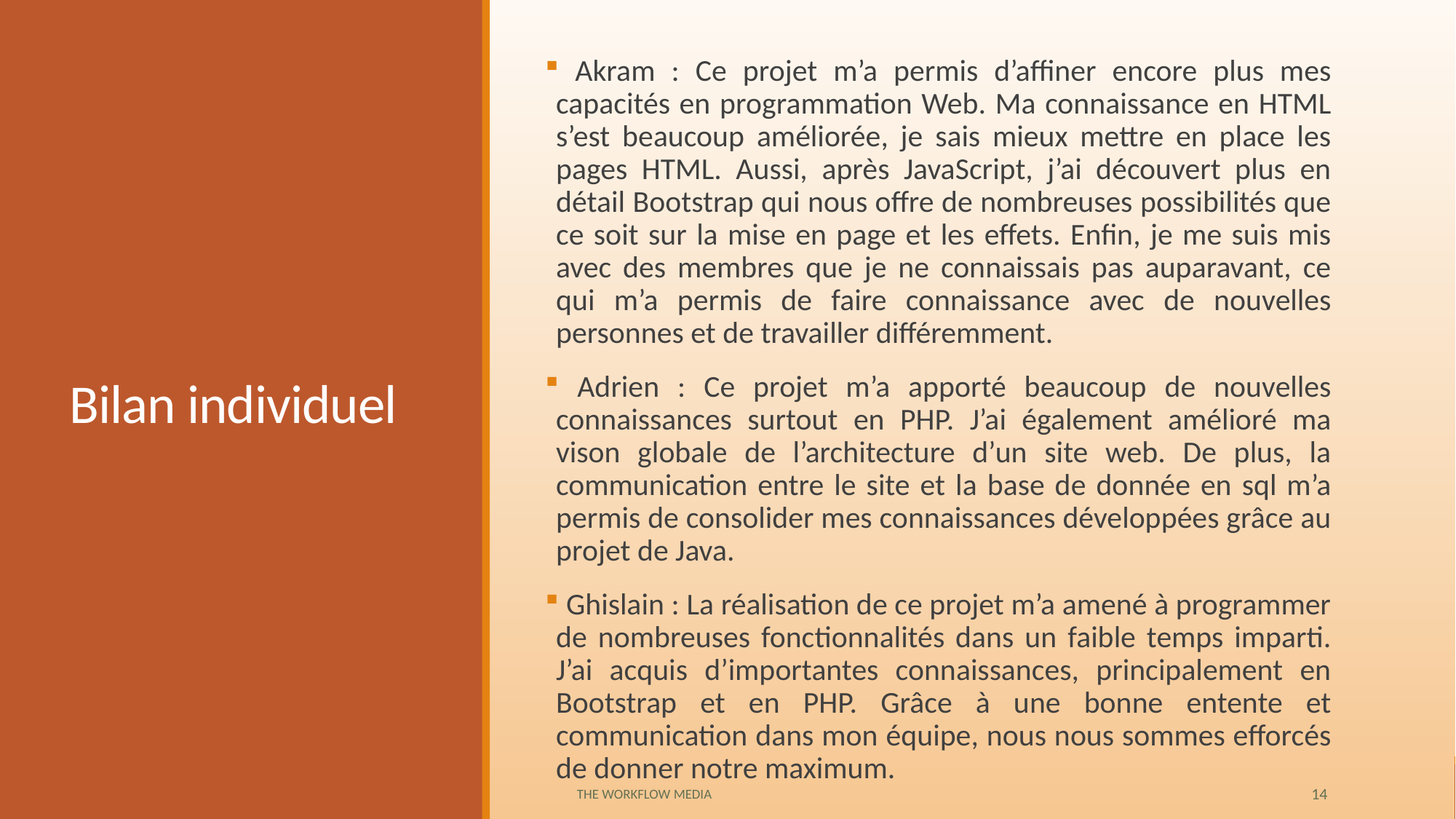

Akram : Ce projet m’a permis d’affiner encore plus mes capacités en programmation Web. Ma connaissance en HTML s’est beaucoup améliorée, je sais mieux mettre en place les pages HTML. Aussi, après JavaScript, j’ai découvert plus en détail Bootstrap qui nous offre de nombreuses possibilités que ce soit sur la mise en page et les effets. Enfin, je me suis mis avec des membres que je ne connaissais pas auparavant, ce qui m’a permis de faire connaissance avec de nouvelles personnes et de travailler différemment.
 Adrien : Ce projet m’a apporté beaucoup de nouvelles connaissances surtout en PHP. J’ai également amélioré ma vison globale de l’architecture d’un site web. De plus, la communication entre le site et la base de donnée en sql m’a permis de consolider mes connaissances développées grâce au projet de Java.
 Ghislain : La réalisation de ce projet m’a amené à programmer de nombreuses fonctionnalités dans un faible temps imparti. J’ai acquis d’importantes connaissances, principalement en Bootstrap et en PHP. Grâce à une bonne entente et communication dans mon équipe, nous nous sommes efforcés de donner notre maximum.
# Bilan individuel
The Workflow Media
14